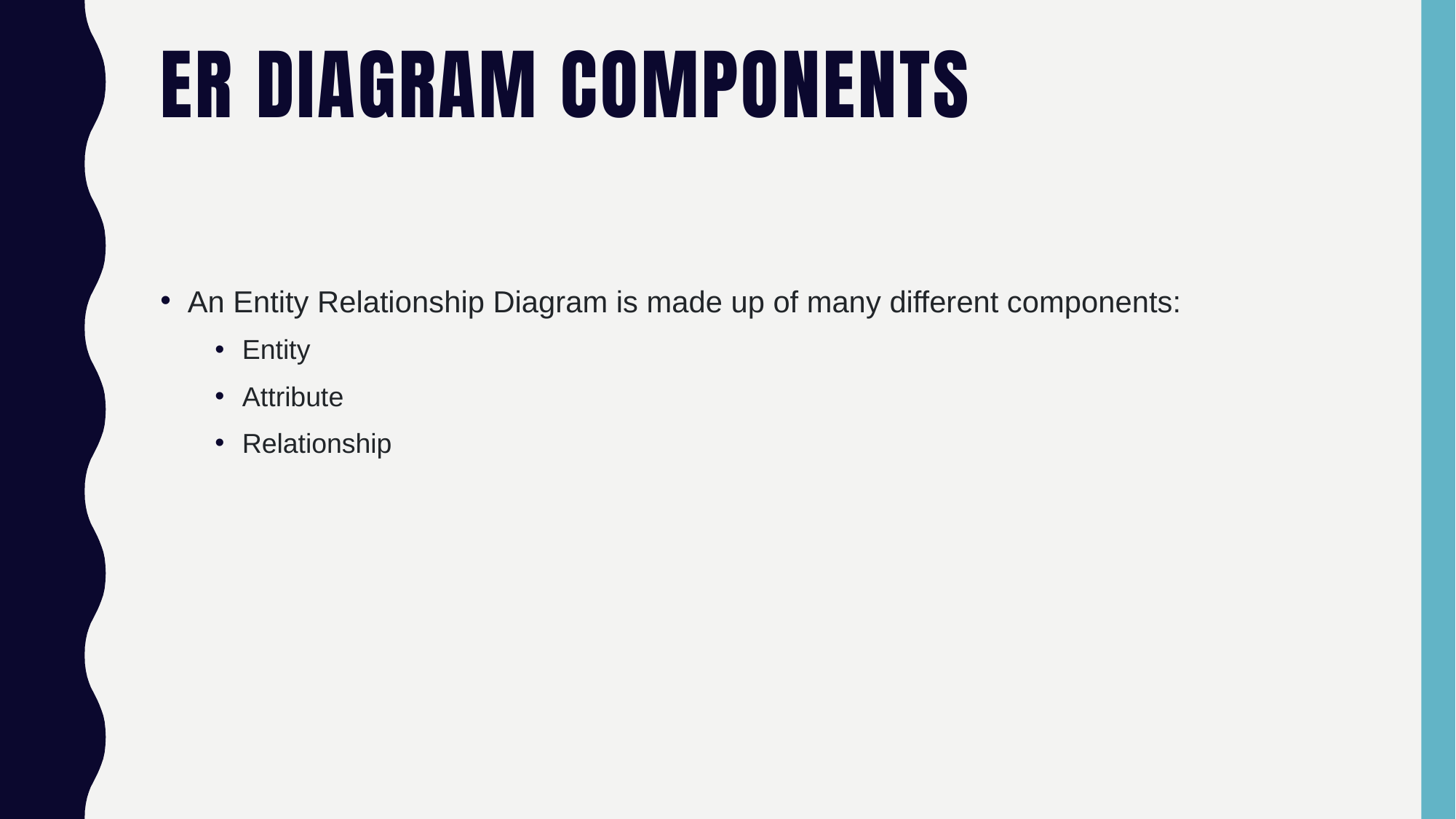

# ER Diagram Components
An Entity Relationship Diagram is made up of many different components:
Entity
Attribute
Relationship